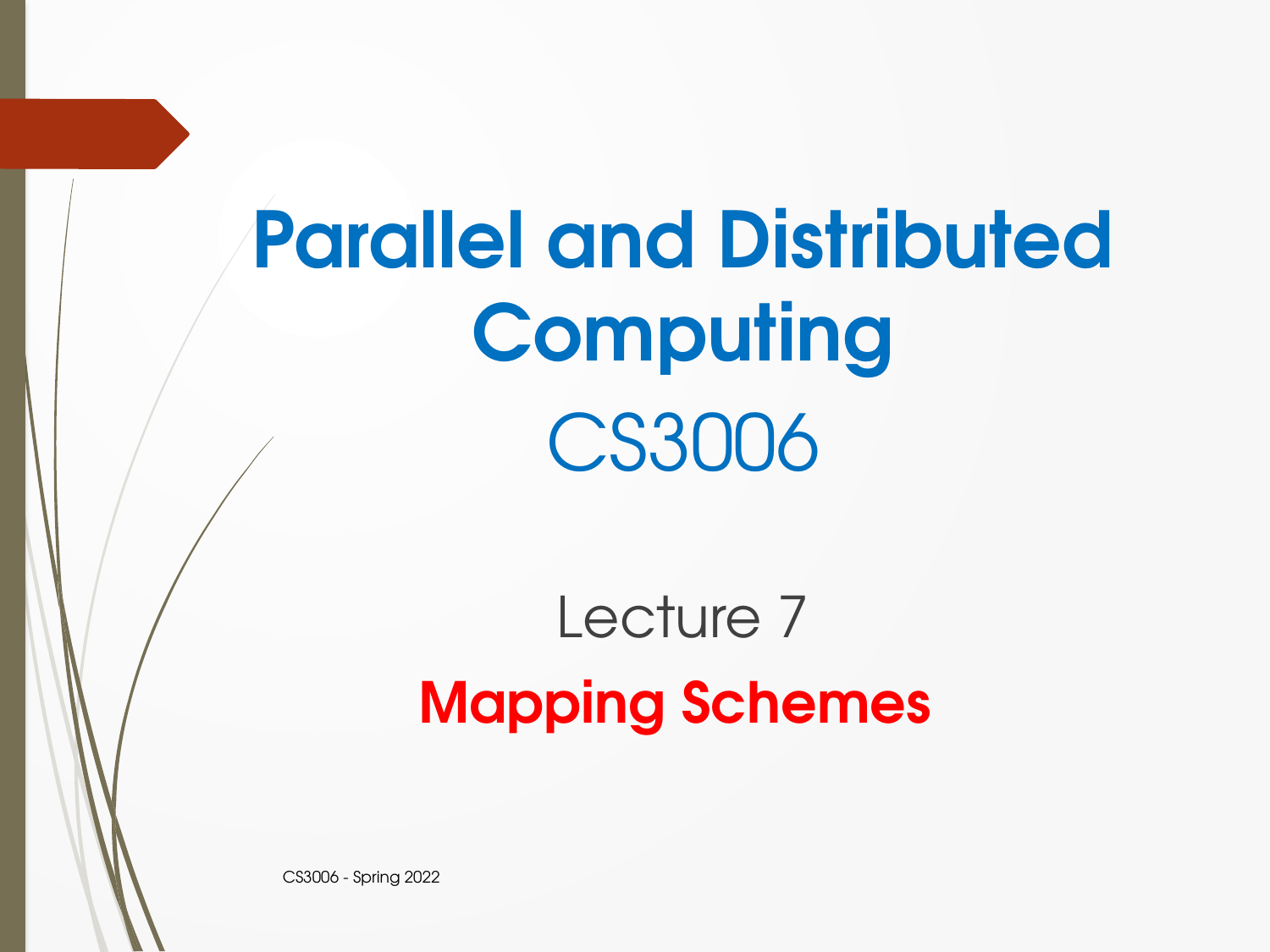

Parallel and Distributed Computing
CS3006

Lecture 7
Mapping Schemes

CS3006 - Spring 2022